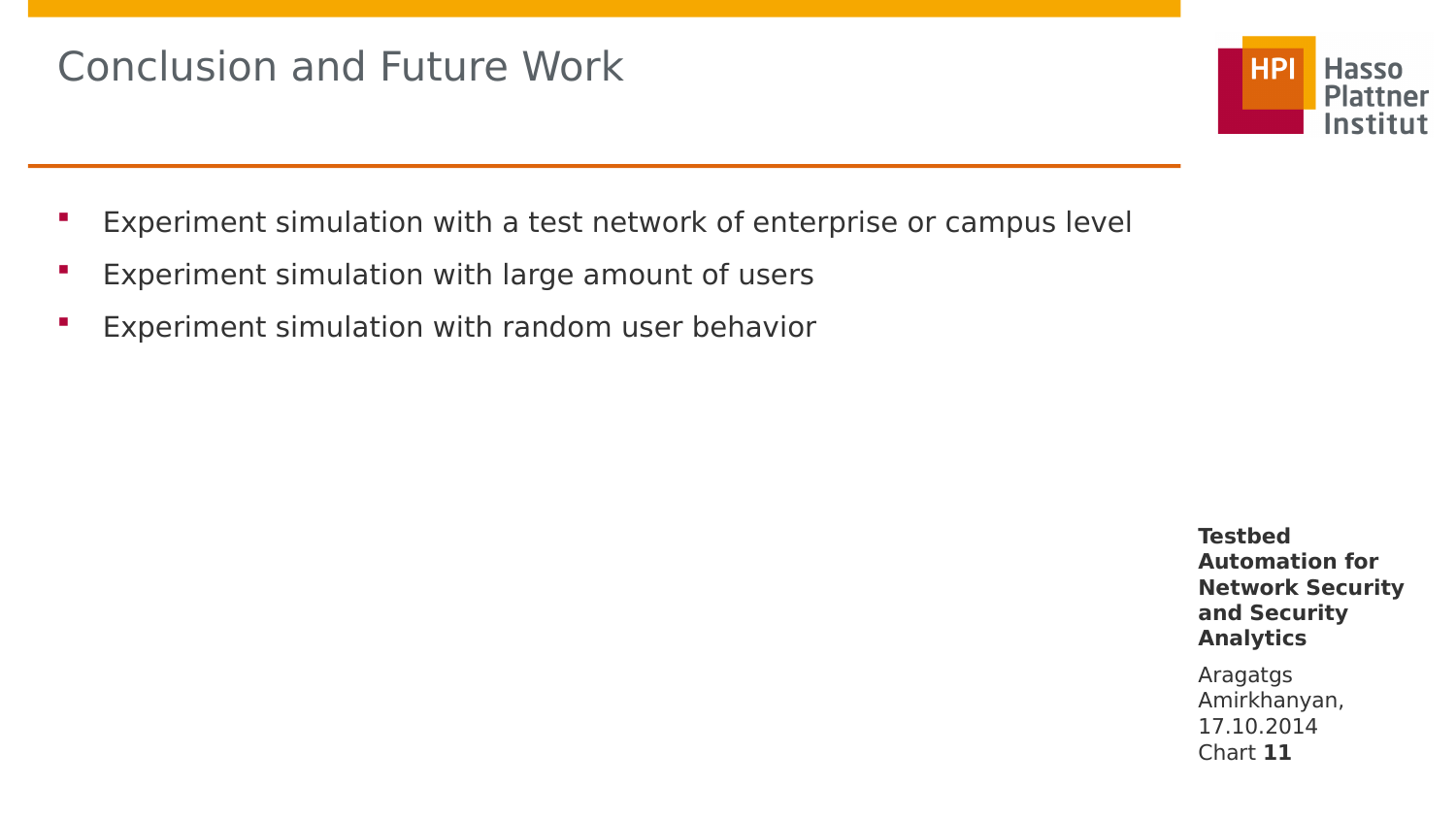

# Conclusion and Future Work
Experiment simulation with a test network of enterprise or campus level
Experiment simulation with large amount of users
Experiment simulation with random user behavior

Testbed Automation for Network Security and Security Analytics
Aragatgs Amirkhanyan, 17.10.2014
Chart 11